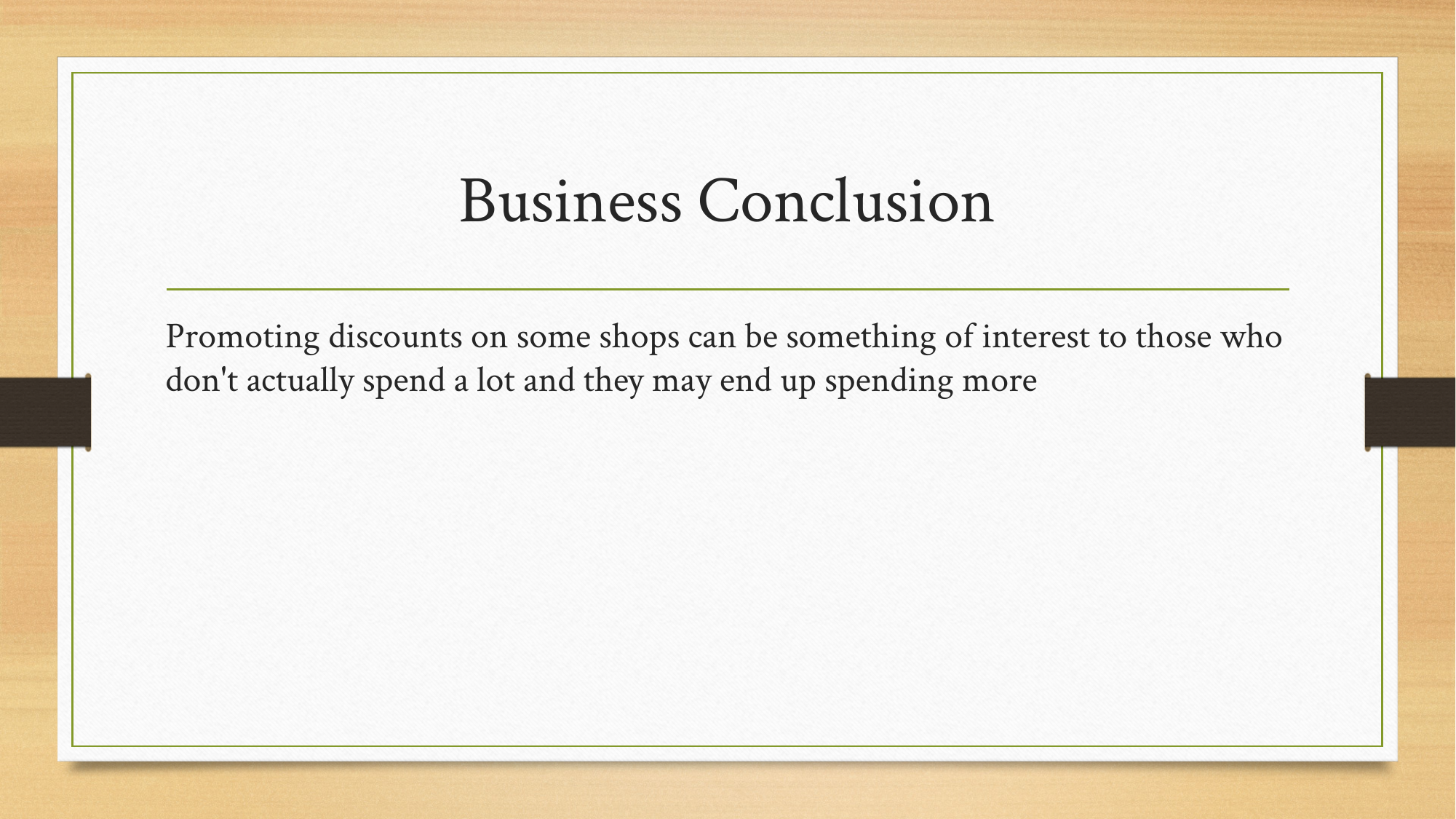

# Business Conclusion
Promoting discounts on some shops can be something of interest to those who don't actually spend a lot and they may end up spending more